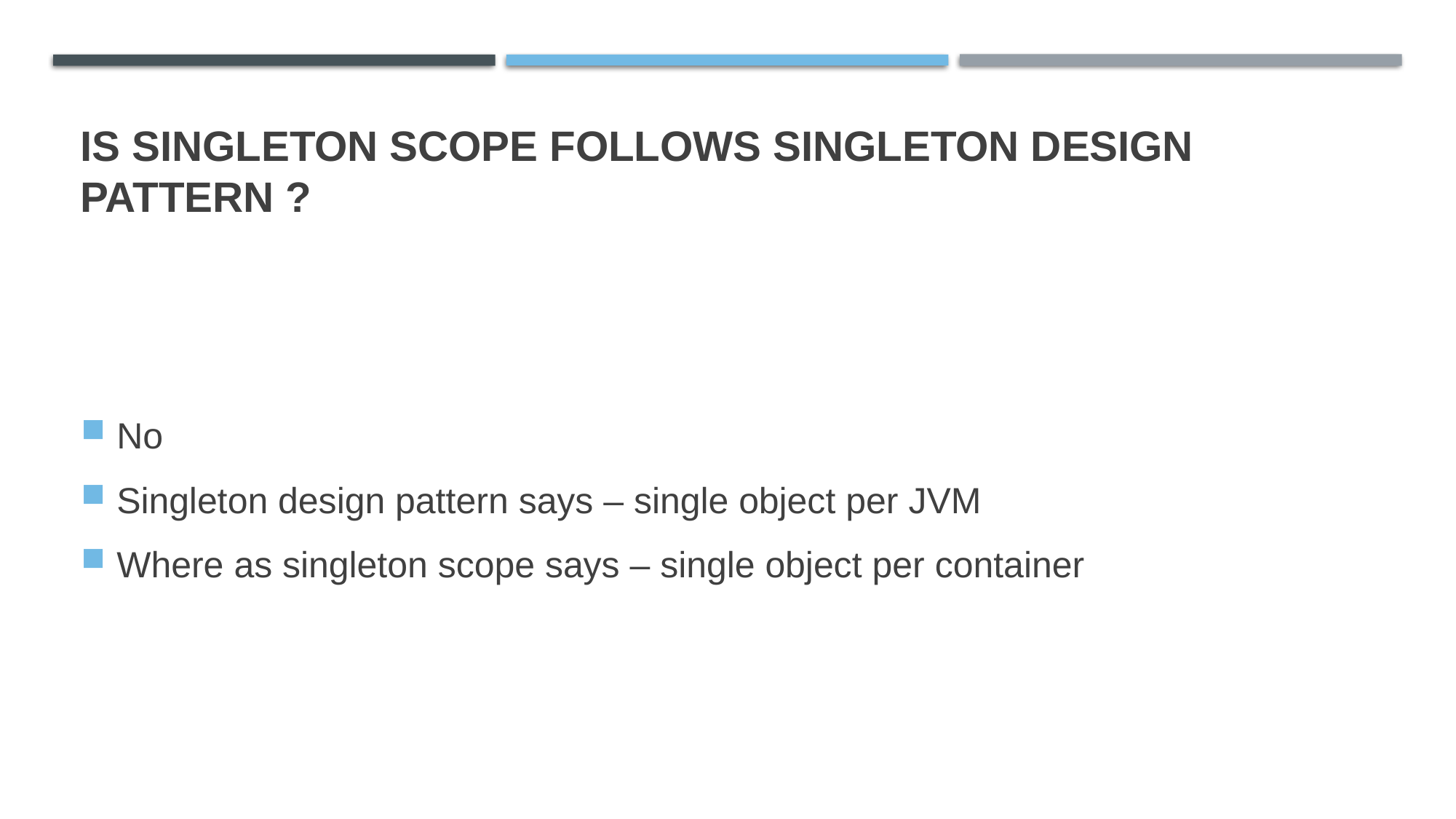

# Is singleton scope follows singleton design pattern ?
No
Singleton design pattern says – single object per JVM
Where as singleton scope says – single object per container